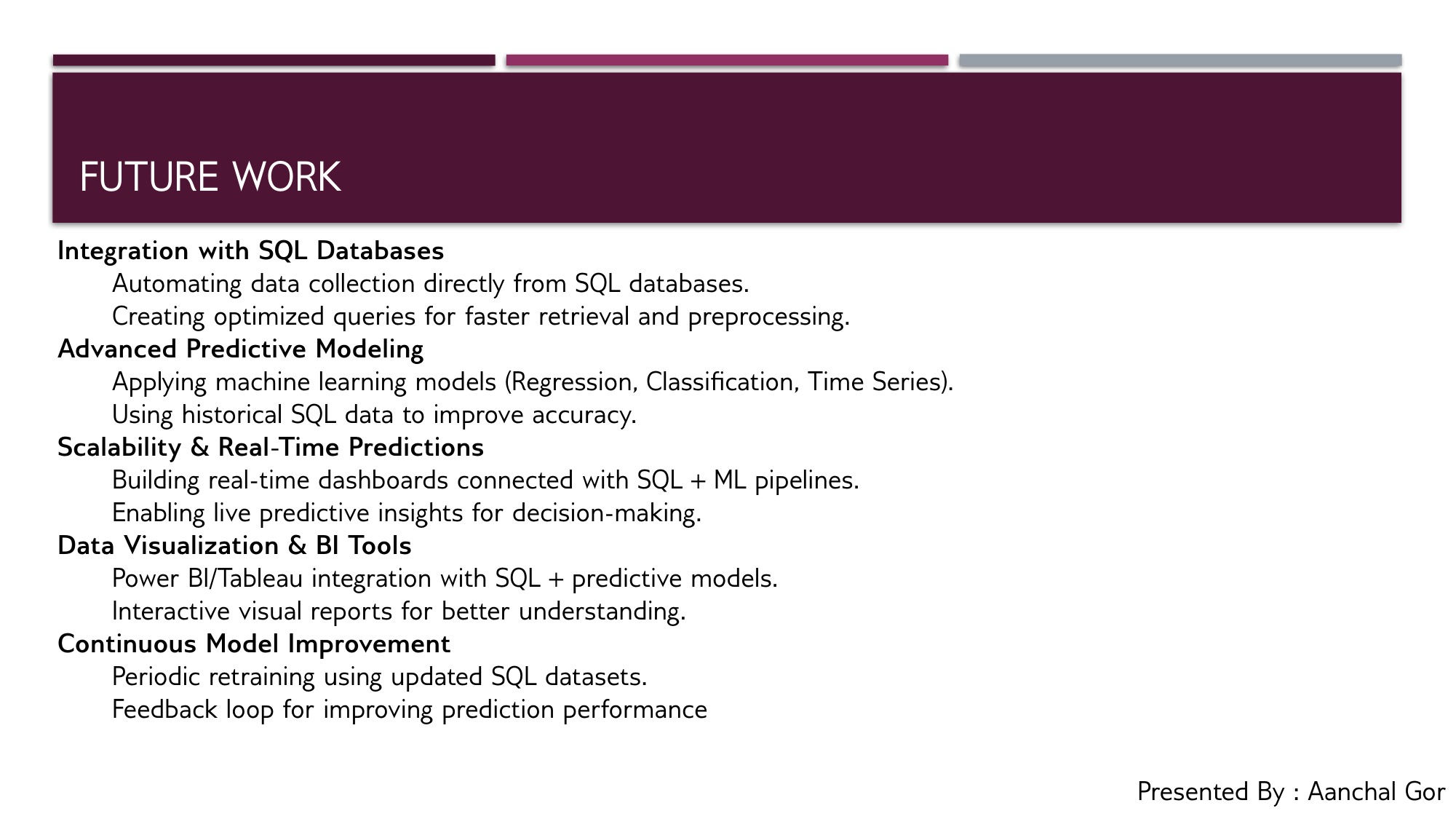

# FUTURE WORK
Integration with SQL Databases
Automating data collection directly from SQL databases.
Creating optimized queries for faster retrieval and preprocessing.
Advanced Predictive Modeling
Applying machine learning models (Regression, Classification, Time Series).
Using historical SQL data to improve accuracy.
Scalability & Real-Time Predictions
Building real-time dashboards connected with SQL + ML pipelines.
Enabling live predictive insights for decision-making.
Data Visualization & BI Tools
Power BI/Tableau integration with SQL + predictive models.
Interactive visual reports for better understanding.
Continuous Model Improvement
Periodic retraining using updated SQL datasets.
Feedback loop for improving prediction performance

Presented By : Aanchal Gor